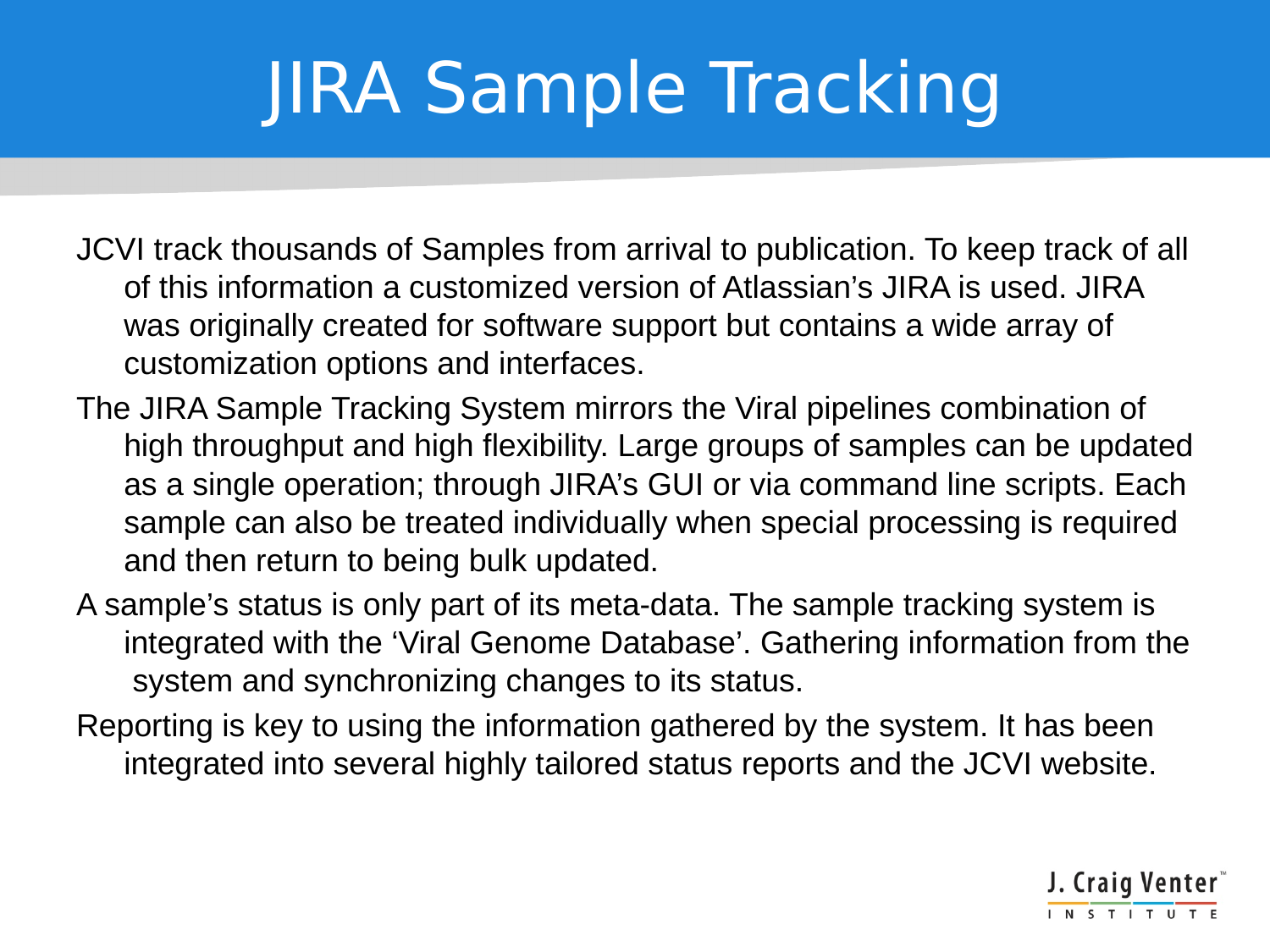

# JIRA Sample Tracking
JCVI track thousands of Samples from arrival to publication. To keep track of all of this information a customized version of Atlassian’s JIRA is used. JIRA was originally created for software support but contains a wide array of customization options and interfaces.
The JIRA Sample Tracking System mirrors the Viral pipelines combination of high throughput and high flexibility. Large groups of samples can be updated as a single operation; through JIRA’s GUI or via command line scripts. Each sample can also be treated individually when special processing is required and then return to being bulk updated.
A sample’s status is only part of its meta-data. The sample tracking system is integrated with the ‘Viral Genome Database’. Gathering information from the  system and synchronizing changes to its status.
Reporting is key to using the information gathered by the system. It has been integrated into several highly tailored status reports and the JCVI website.